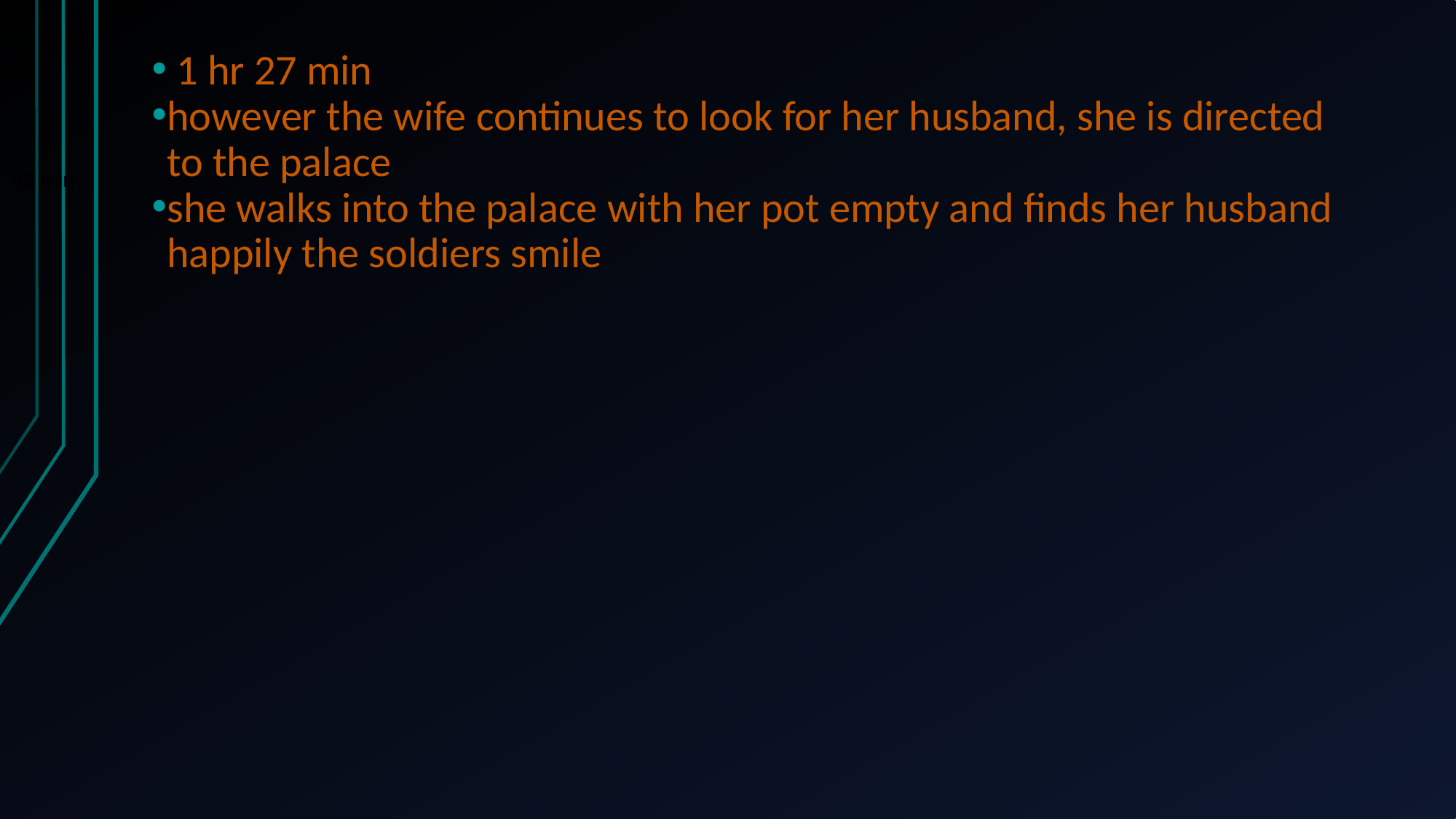

45 min
 1 hr 27 min
however the wife continues to look for her husband, she is directed to the palace
she walks into the palace with her pot empty and finds her husband happily the soldiers smile